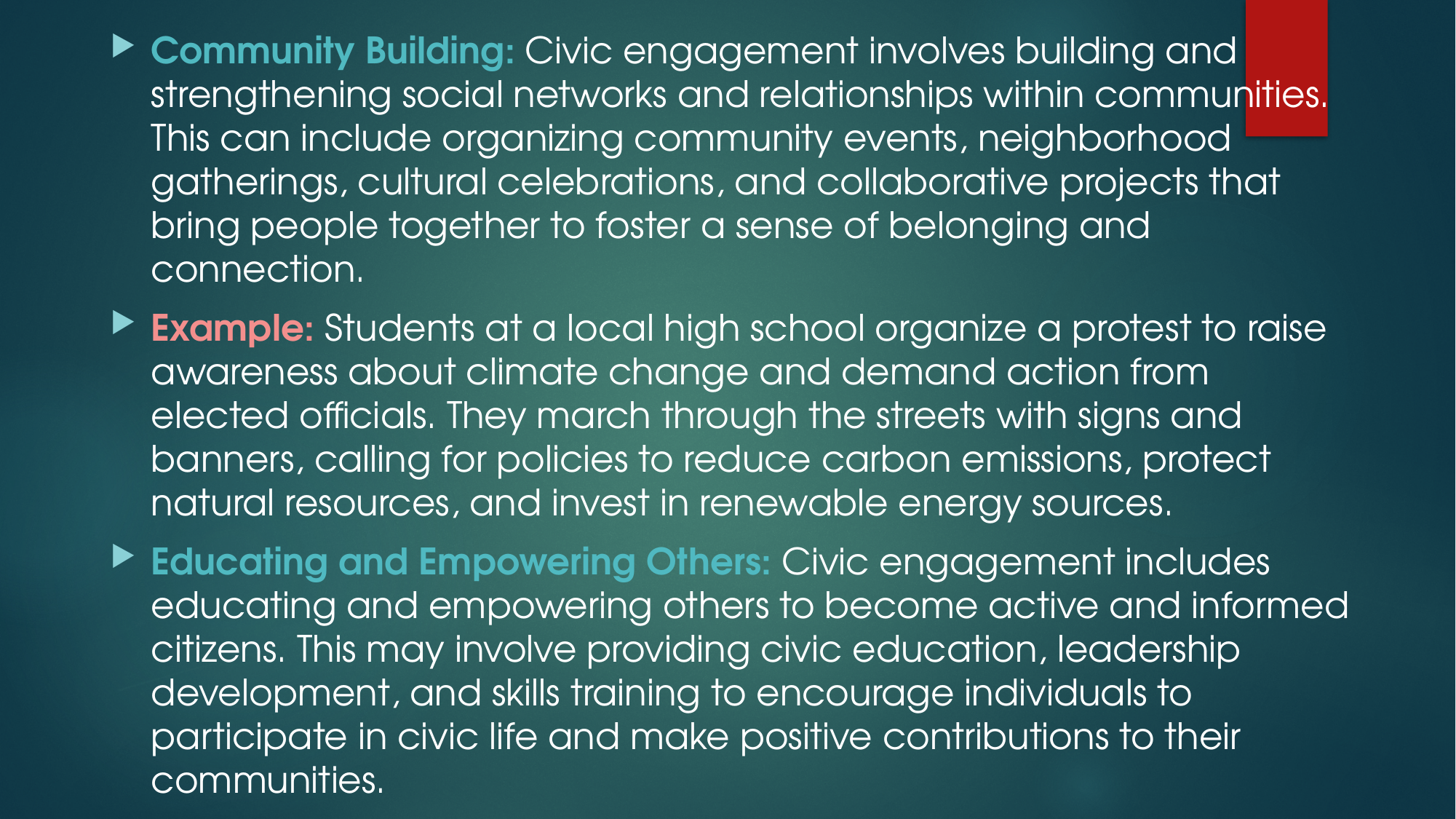

Community Building: Civic engagement involves building and strengthening social networks and relationships within communities. This can include organizing community events, neighborhood gatherings, cultural celebrations, and collaborative projects that bring people together to foster a sense of belonging and connection.
Example: Students at a local high school organize a protest to raise awareness about climate change and demand action from elected officials. They march through the streets with signs and banners, calling for policies to reduce carbon emissions, protect natural resources, and invest in renewable energy sources.
Educating and Empowering Others: Civic engagement includes educating and empowering others to become active and informed citizens. This may involve providing civic education, leadership development, and skills training to encourage individuals to participate in civic life and make positive contributions to their communities.